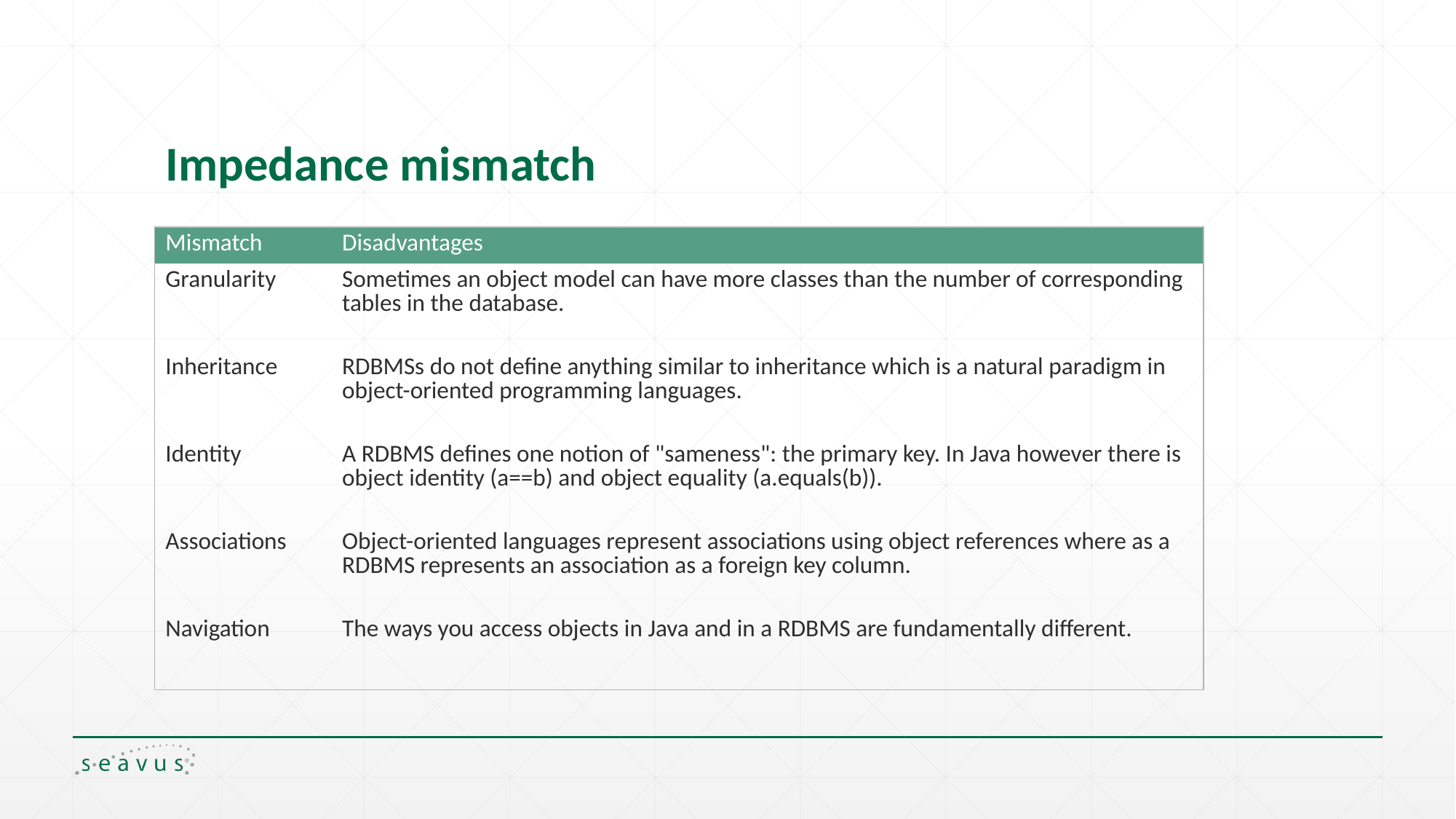

# Impedance mismatch
| Mismatch | Disadvantages |
| --- | --- |
| Granularity | Sometimes an object model can have more classes than the number of corresponding tables in the database. |
| Inheritance | RDBMSs do not define anything similar to inheritance which is a natural paradigm in object-oriented programming languages. |
| Identity | A RDBMS defines one notion of "sameness": the primary key. In Java however there is object identity (a==b) and object equality (a.equals(b)). |
| Associations | Object-oriented languages represent associations using object references where as a RDBMS represents an association as a foreign key column. |
| Navigation | The ways you access objects in Java and in a RDBMS are fundamentally different. |